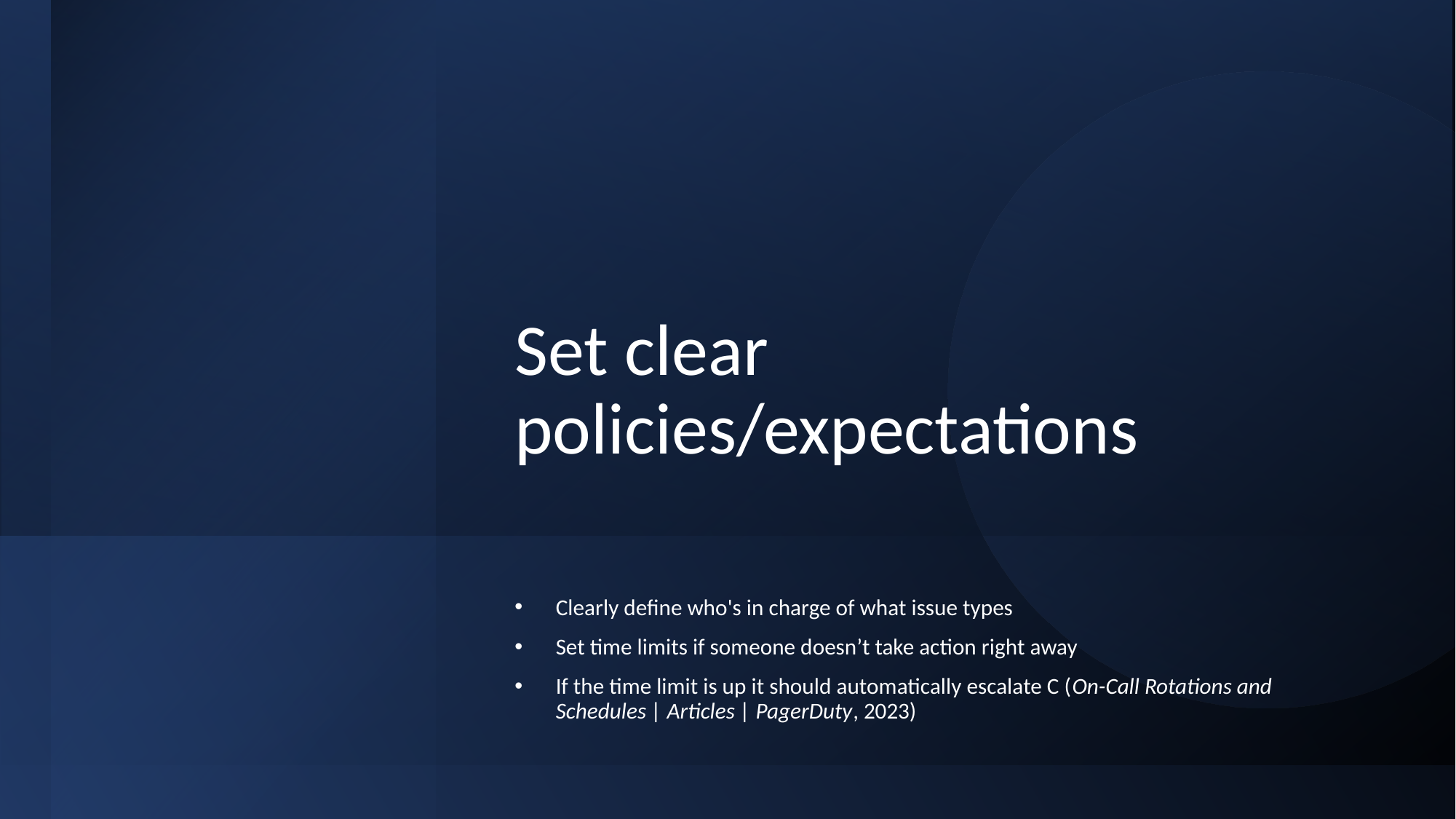

# Set clear policies/expectations
Clearly define who's in charge of what issue types
Set time limits if someone doesn’t take action right away
If the time limit is up it should automatically escalate C (On-Call Rotations and Schedules | Articles | PagerDuty, 2023)